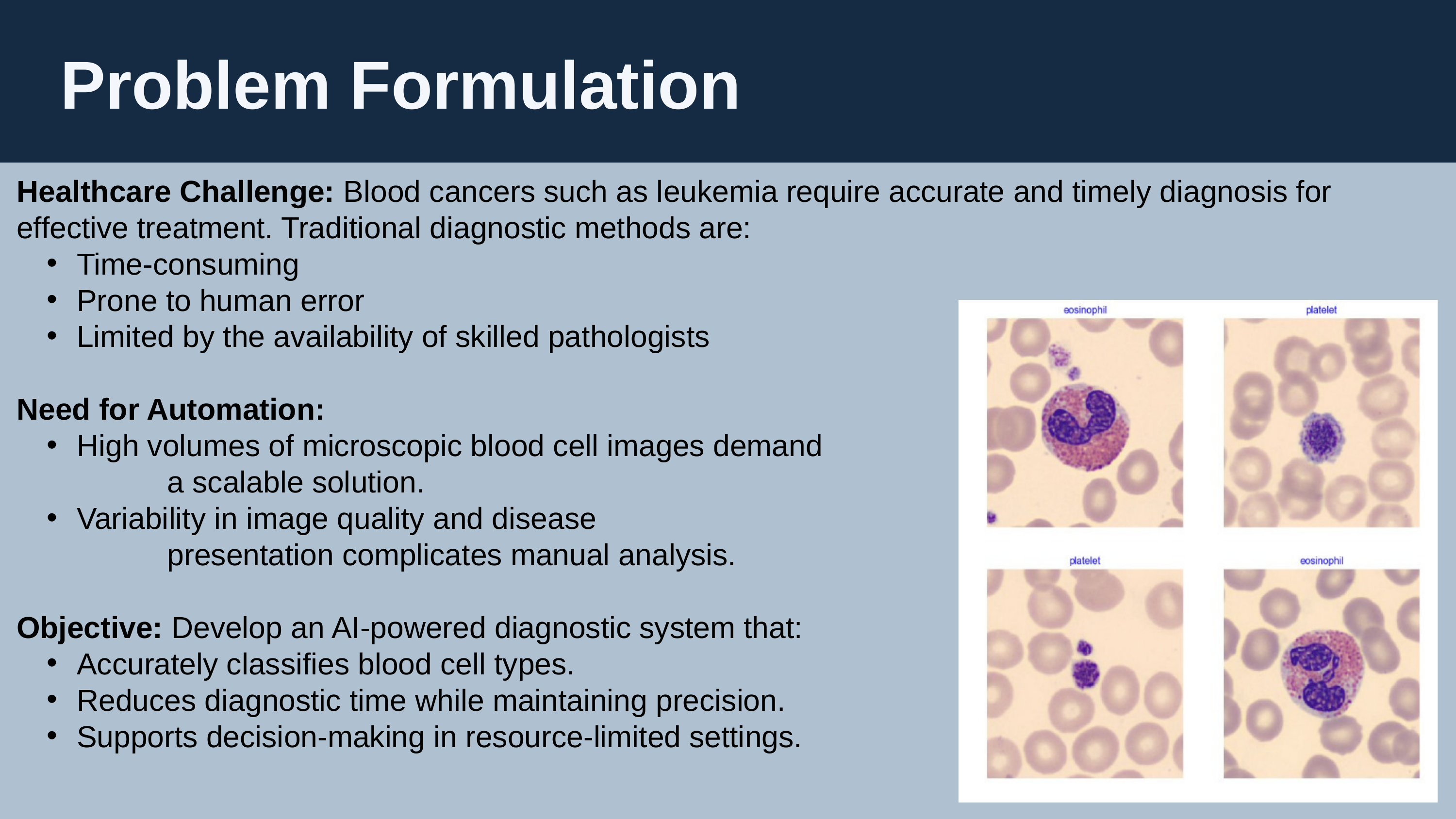

Problem Formulation
Healthcare Challenge: Blood cancers such as leukemia require accurate and timely diagnosis for effective treatment. Traditional diagnostic methods are:
Time-consuming
Prone to human error
Limited by the availability of skilled pathologists

Need for Automation:
High volumes of microscopic blood cell images demand
                  a scalable solution.
Variability in image quality and disease
                  presentation complicates manual analysis.

Objective: Develop an AI-powered diagnostic system that:
Accurately classifies blood cell types.
Reduces diagnostic time while maintaining precision.
Supports decision-making in resource-limited settings.